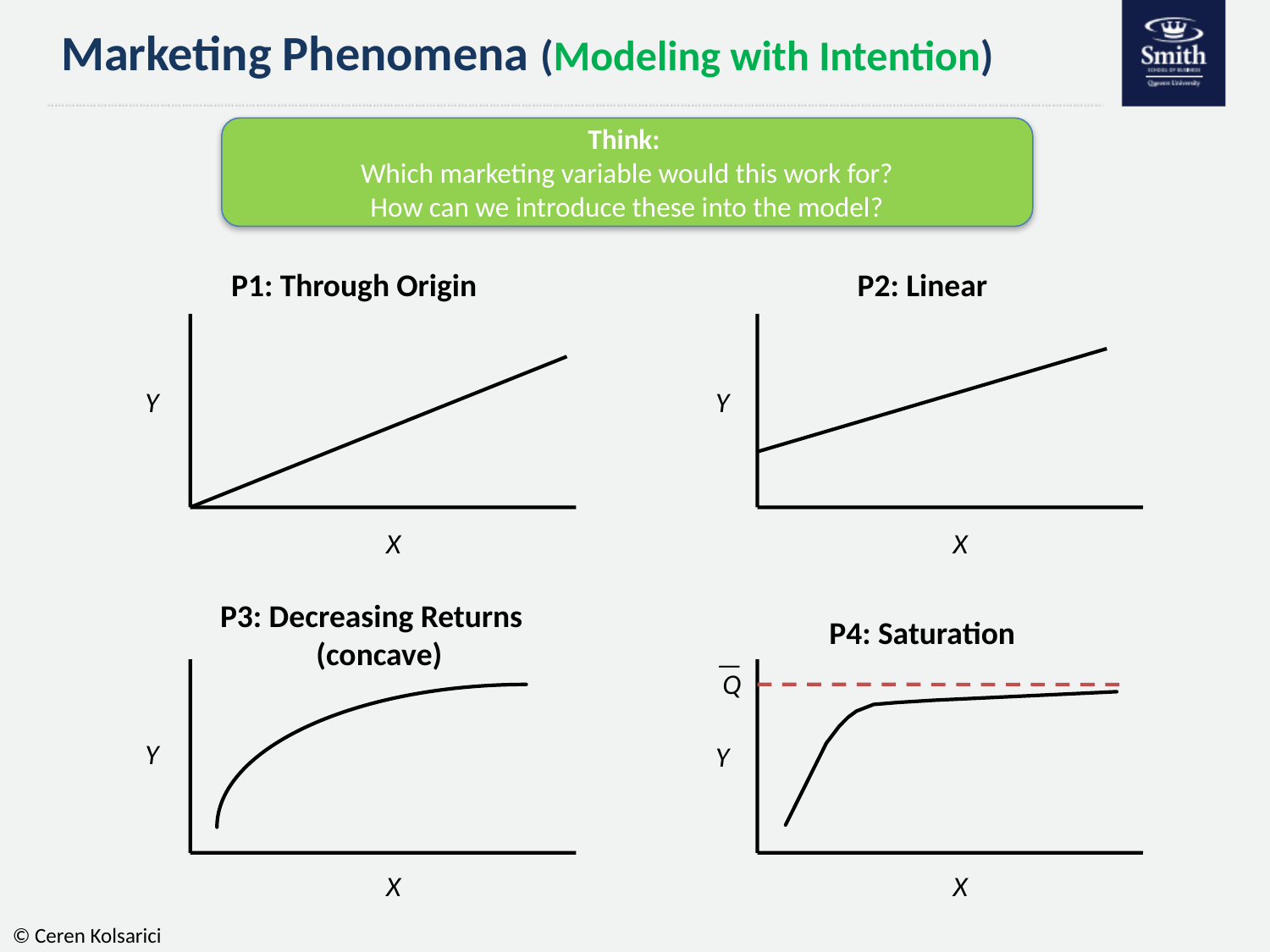

# Marketing Phenomena (Modeling with Intention)
Think:
Which marketing variable would this work for?
How can we introduce these into the model?
P1: Through Origin
P2: Linear

Y
Y
X
X
P3: 	Decreasing Returns
	(concave)
P4: Saturation
—
Q

Y
Y

X
X
© Ceren Kolsarici